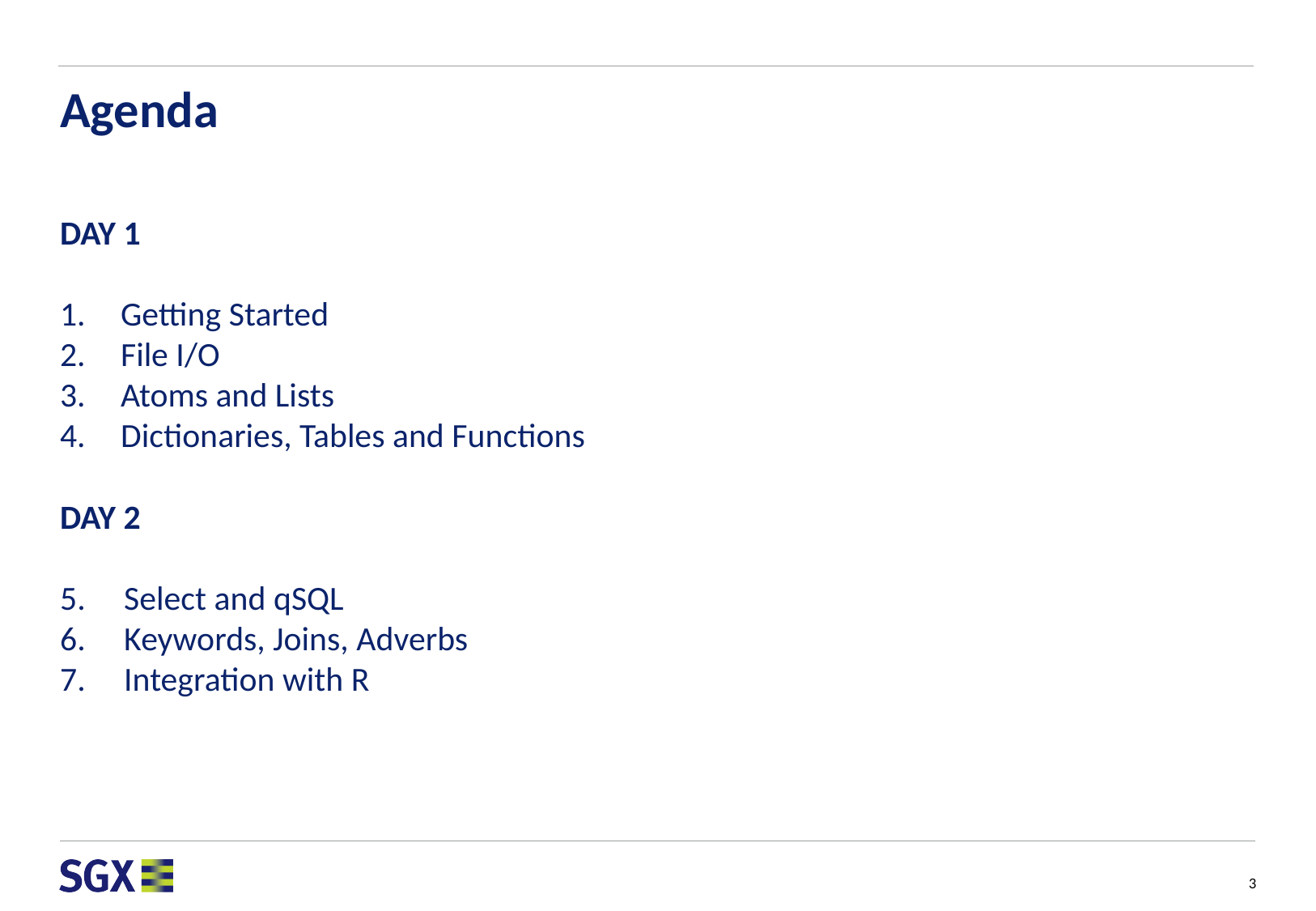

# Agenda
DAY 1

Getting Started
File I/O
Atoms and Lists
Dictionaries, Tables and Functions

DAY 2

5.     Select and qSQL
6.     Keywords, Joins, Adverbs
7.     Integration with R
3